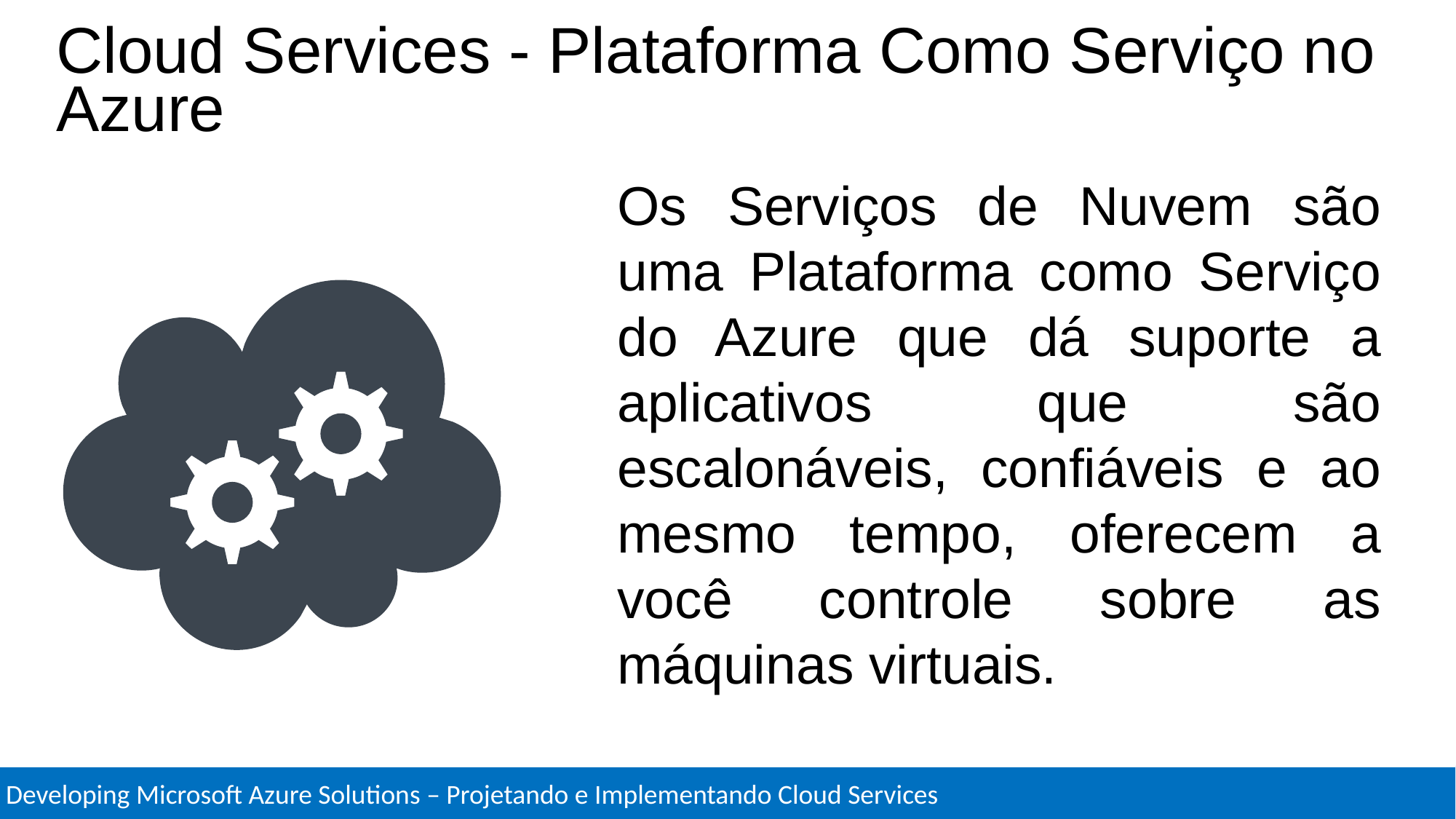

# Cloud Services - Plataforma Como Serviço no Azure
Os Serviços de Nuvem são uma Plataforma como Serviço do Azure que dá suporte a aplicativos que são escalonáveis, confiáveis e ao mesmo tempo, oferecem a você controle sobre as máquinas virtuais.